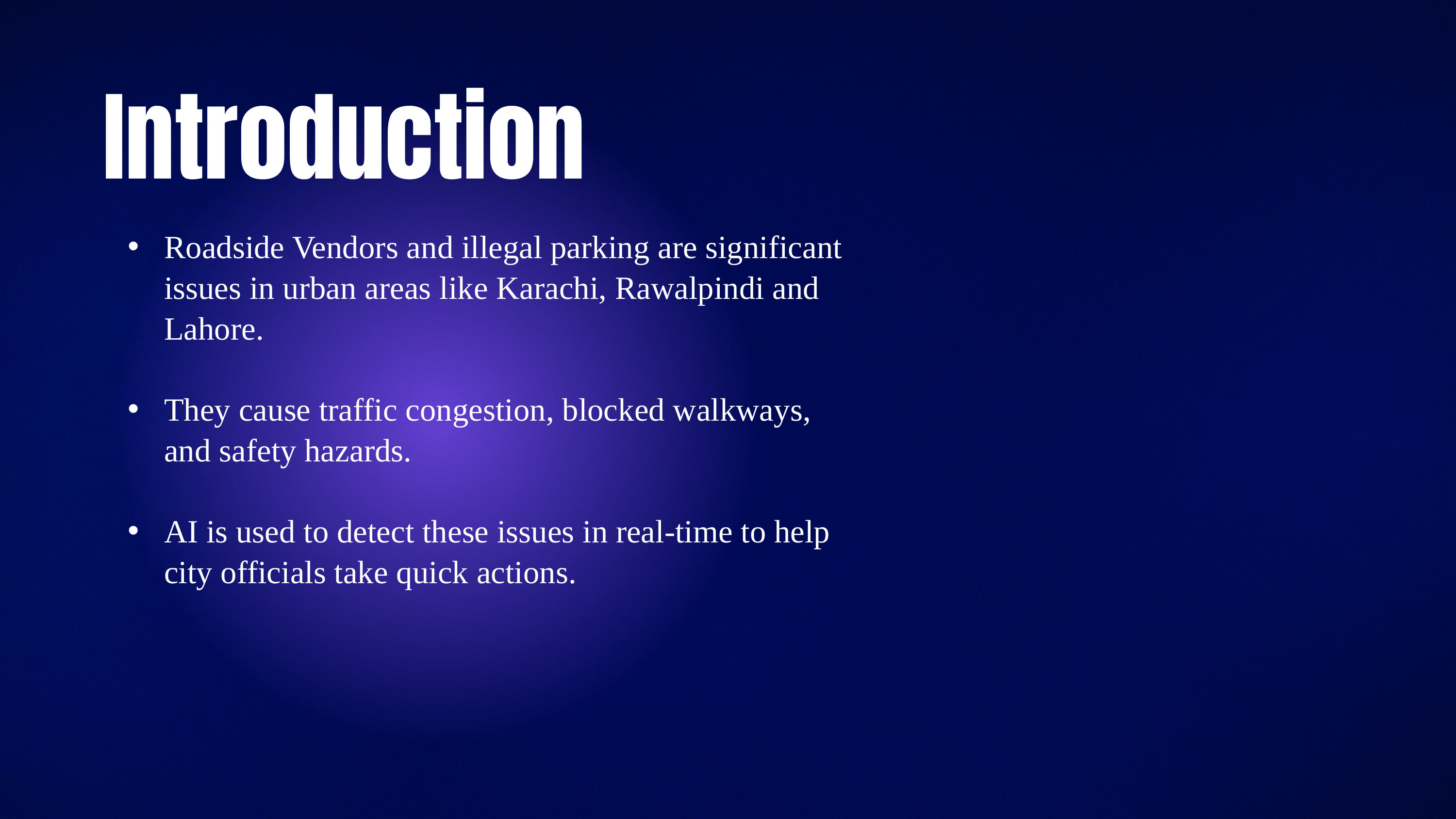

Introduction
Roadside Vendors and illegal parking are significant issues in urban areas like Karachi, Rawalpindi and Lahore.

They cause traffic congestion, blocked walkways, and safety hazards.

AI is used to detect these issues in real-time to help city officials take quick actions.